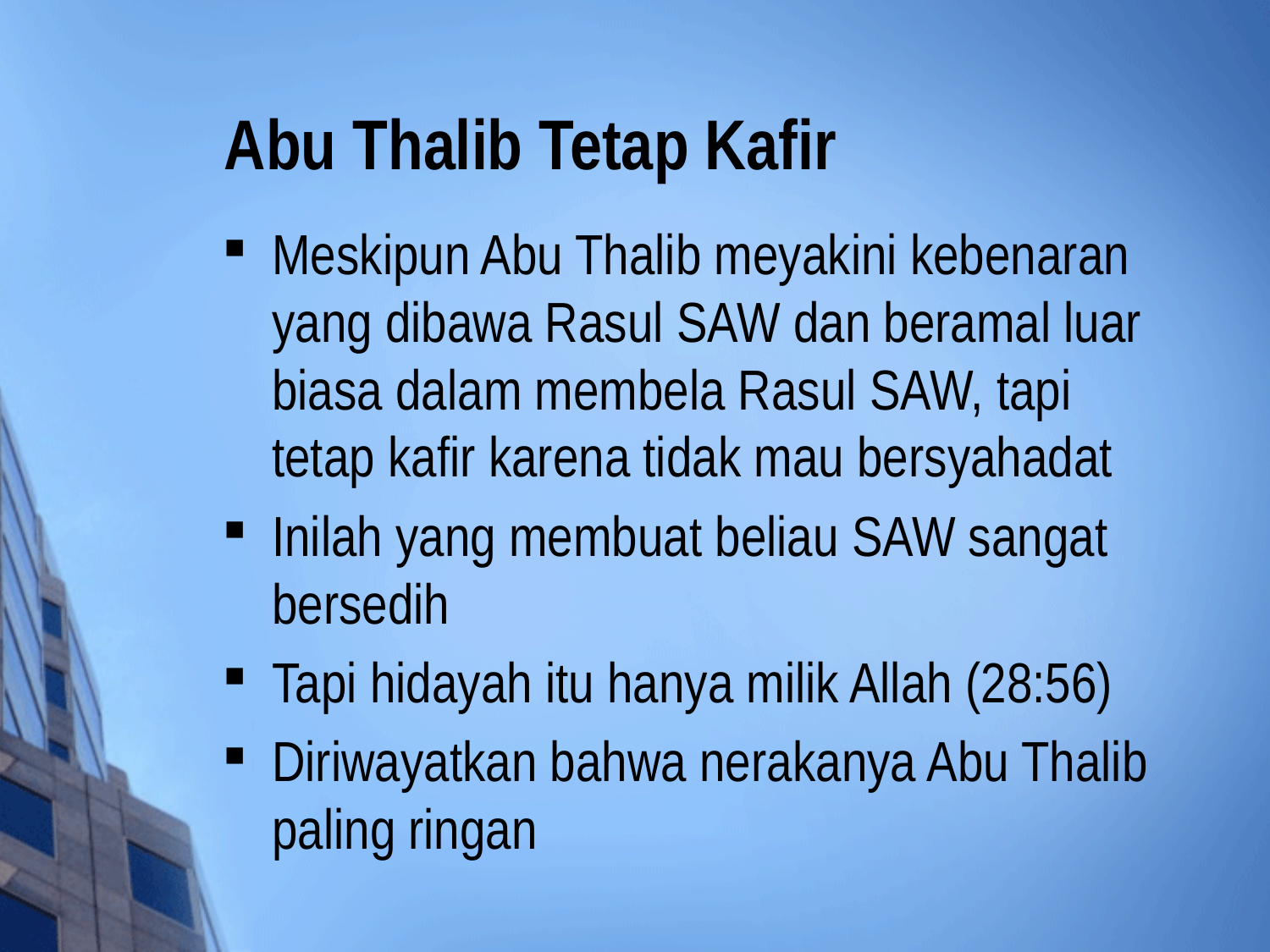

# Abu Thalib Tetap Kafir
Meskipun Abu Thalib meyakini kebenaran yang dibawa Rasul SAW dan beramal luar biasa dalam membela Rasul SAW, tapi tetap kafir karena tidak mau bersyahadat
Inilah yang membuat beliau SAW sangat bersedih
Tapi hidayah itu hanya milik Allah (28:56)
Diriwayatkan bahwa nerakanya Abu Thalib paling ringan